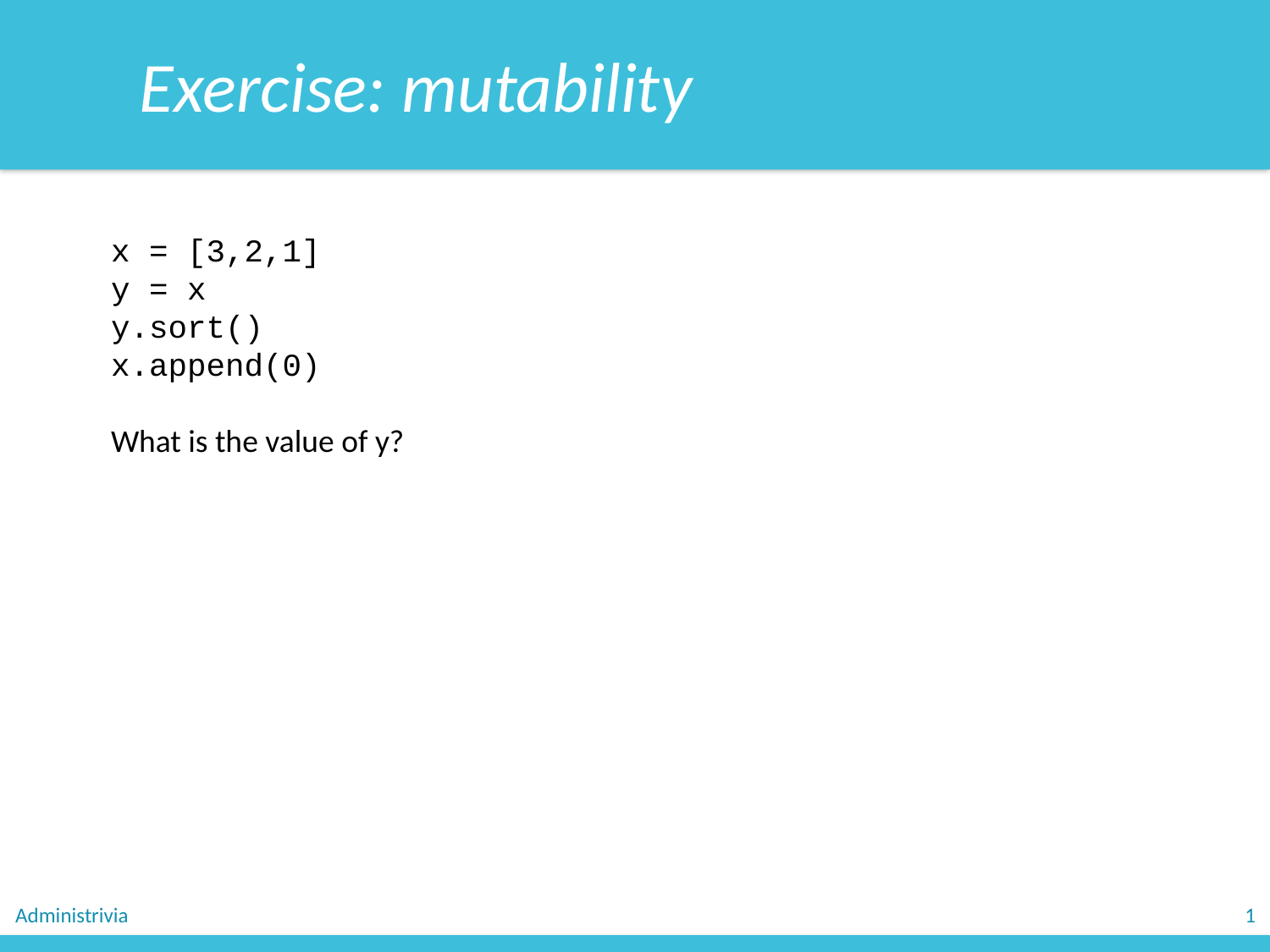

Exercise: mutability
x = [3,2,1]
y = x
y.sort()
x.append(0)
What is the value of y?
Administrivia
1